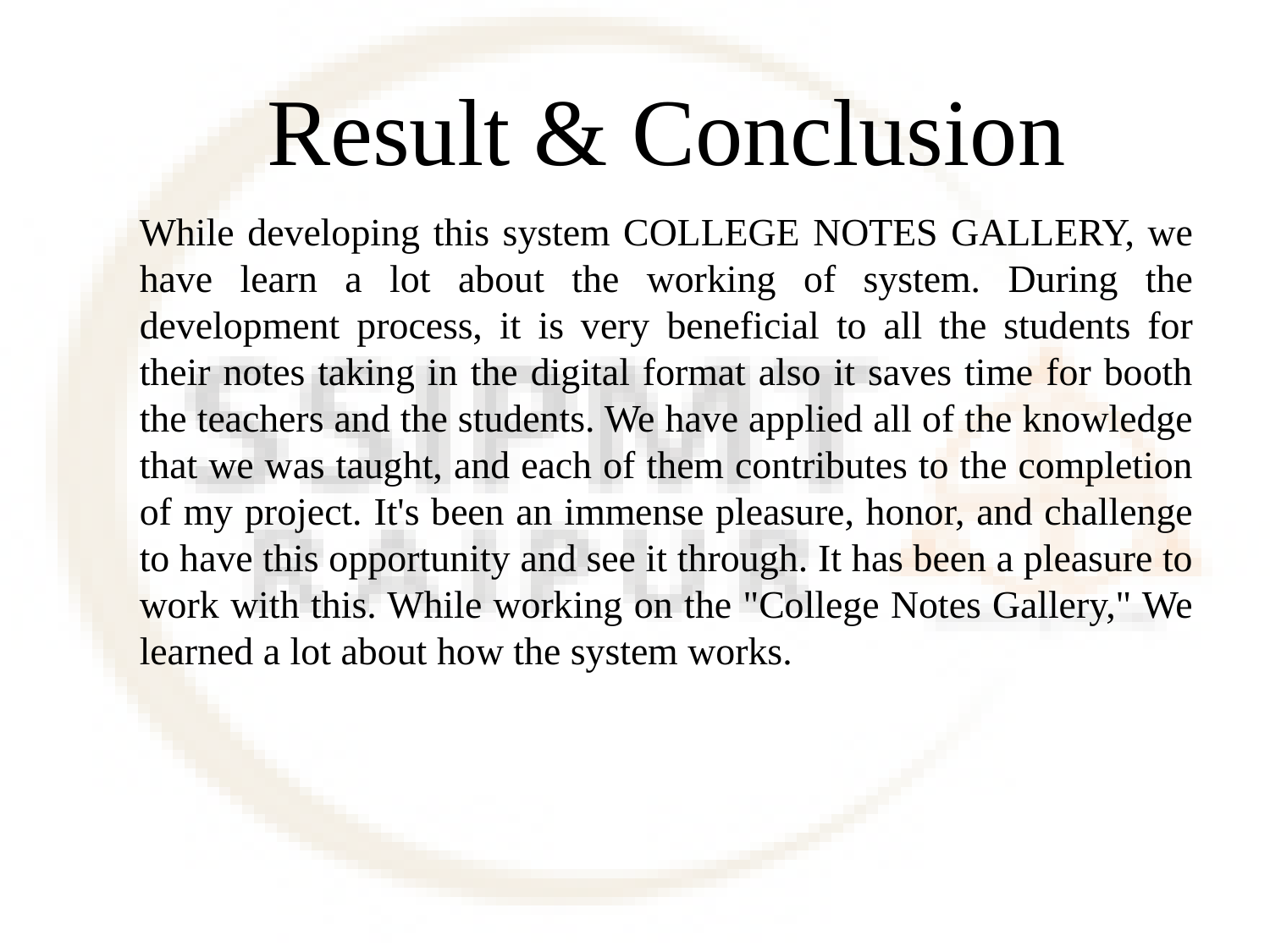

# Result & Conclusion
While developing this system COLLEGE NOTES GALLERY, we have learn a lot about the working of system. During the development process, it is very beneficial to all the students for their notes taking in the digital format also it saves time for booth the teachers and the students. We have applied all of the knowledge that we was taught, and each of them contributes to the completion of my project. It's been an immense pleasure, honor, and challenge to have this opportunity and see it through. It has been a pleasure to work with this. While working on the "College Notes Gallery," We learned a lot about how the system works.